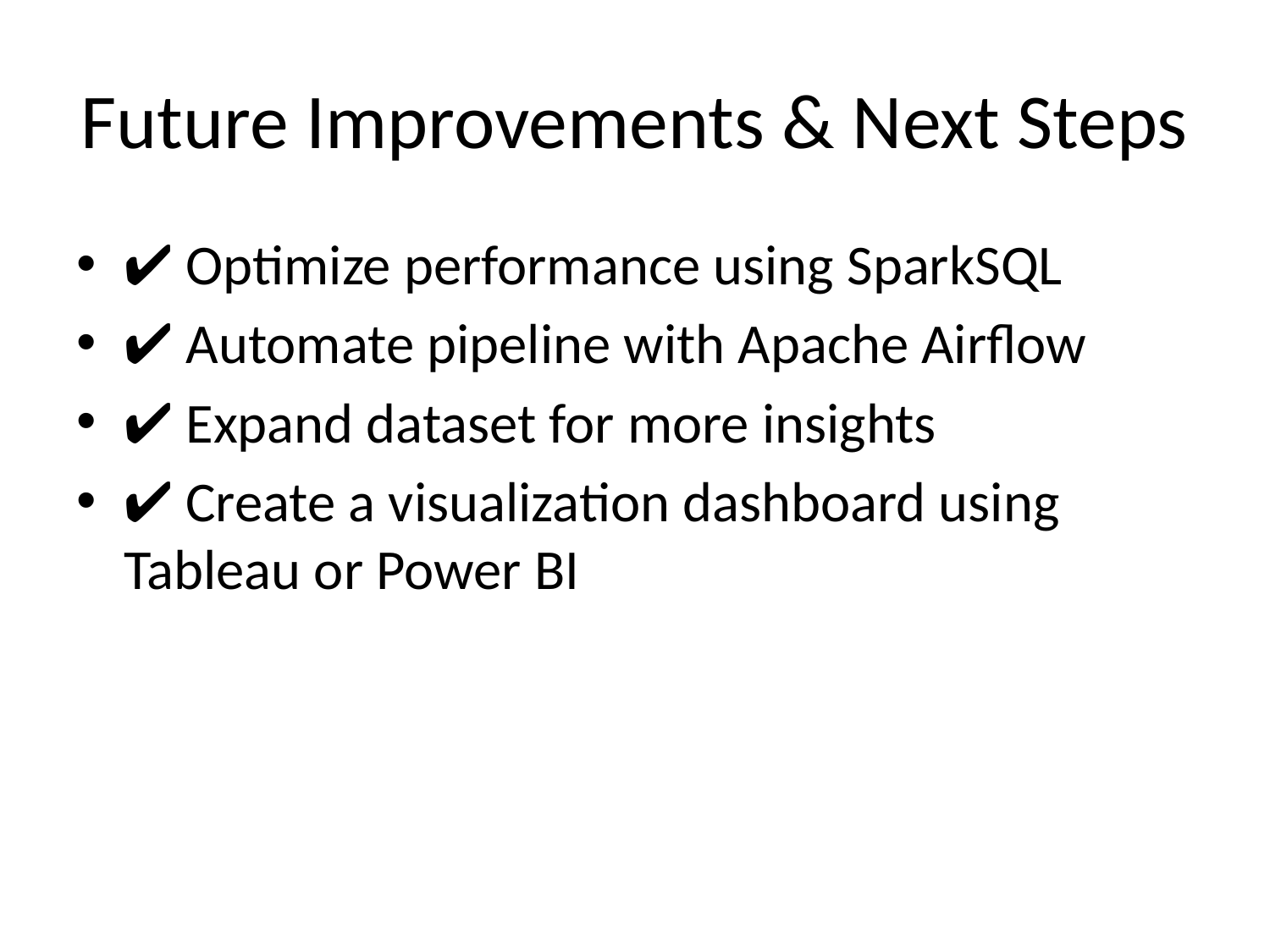

# Future Improvements & Next Steps
✔ Optimize performance using SparkSQL
✔ Automate pipeline with Apache Airflow
✔ Expand dataset for more insights
✔ Create a visualization dashboard using Tableau or Power BI